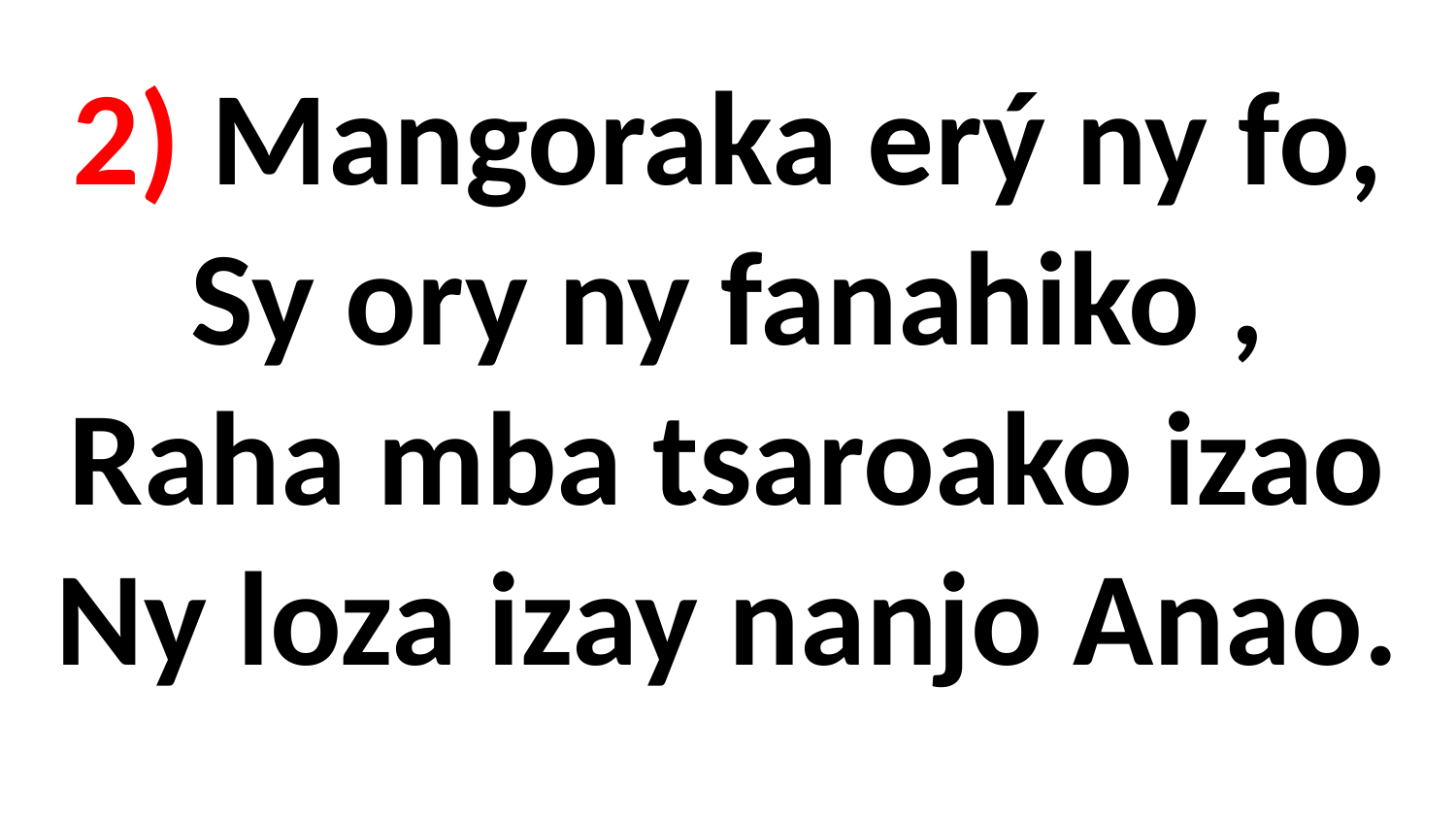

# 2) Mangoraka erý ny fo, Sy ory ny fanahiko , Raha mba tsaroako izao Ny loza izay nanjo Anao.